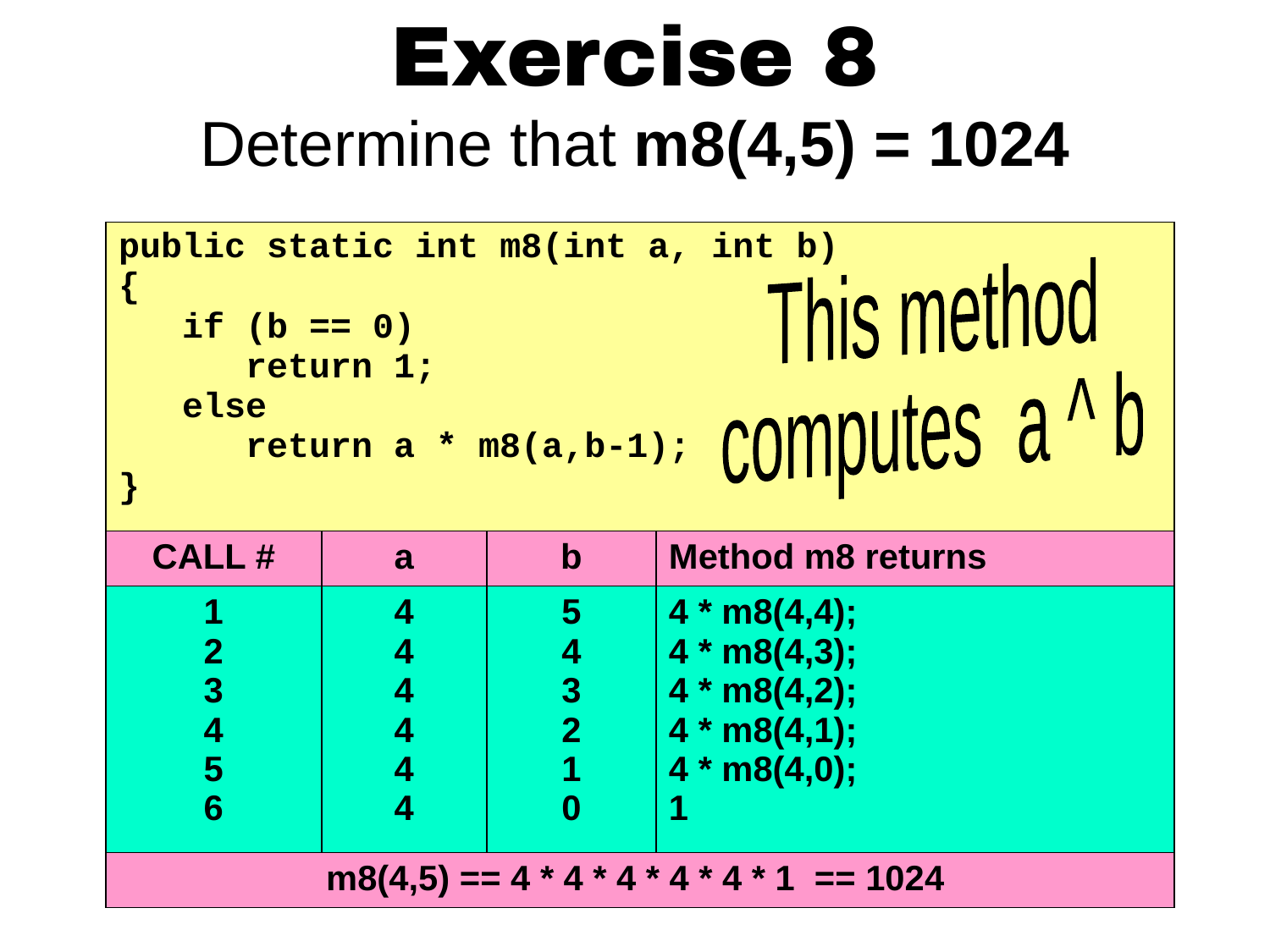

# Exercise 8 Determine that m8(4,5) = 1024

| public static int m8(int a, int b) { if (b == 0) return 1; else return a \* m8(a,b-1); } |  |  |  |
| --- | --- | --- | --- |
| CALL # | a | b | Method m8 returns |
| 1 2 3 4 5 6 | 4 4 4 4 4 4 | 5 4 3 2 1 0 | 4 \* m8(4,4); 4 \* m8(4,3); 4 \* m8(4,2); 4 \* m8(4,1); 4 \* m8(4,0); 1 |
| m8(4,5) == 4 \* 4 \* 4 \* 4 \* 4 \* 1 == 1024 |  |  |  |

This method
computes  a ^ b